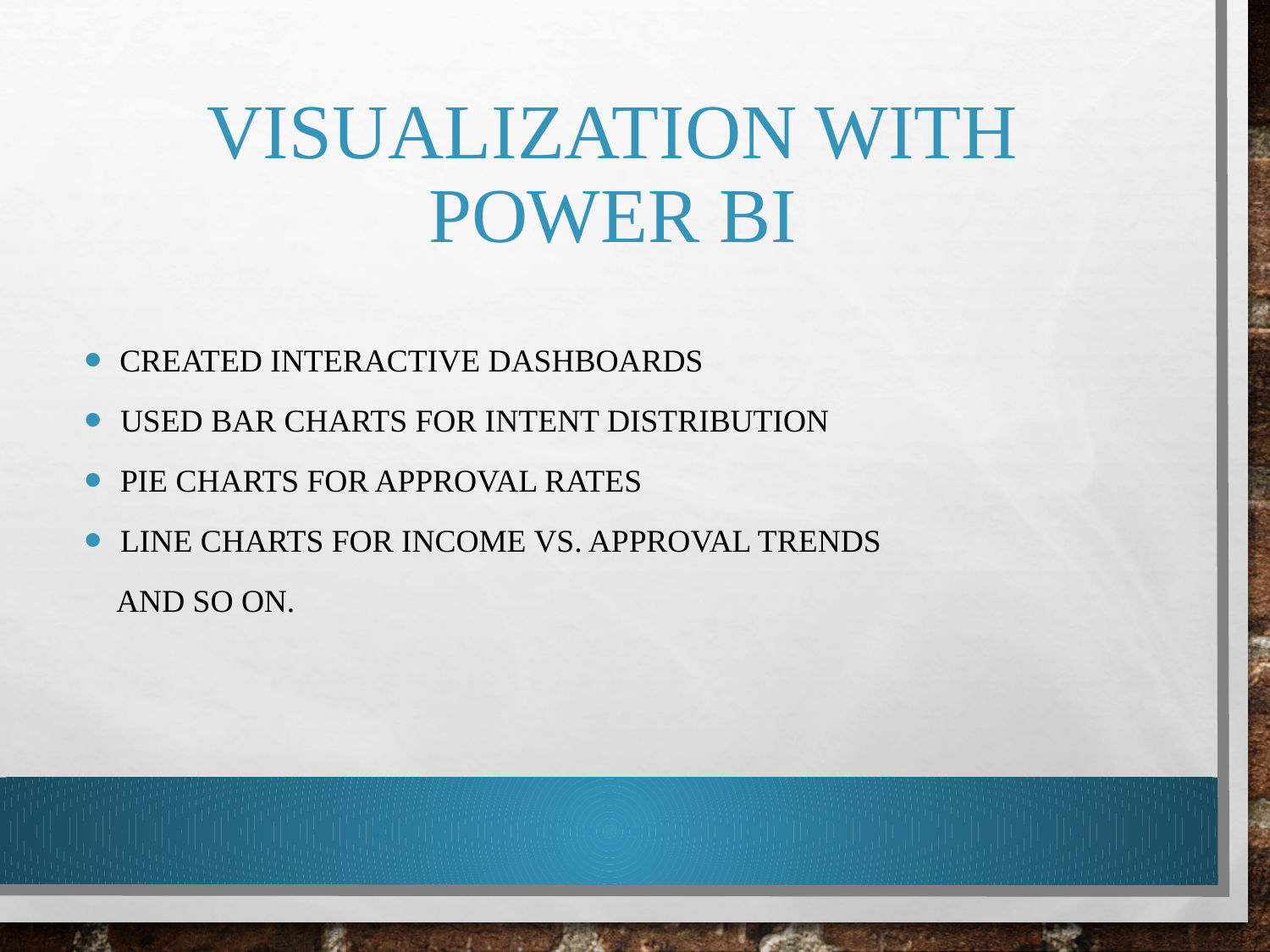

# Visualization with Power BI
 Created interactive dashboards
 Used bar charts for intent distribution
 Pie charts for approval rates
 Line charts for income vs. approval trends
    AND SO ON.